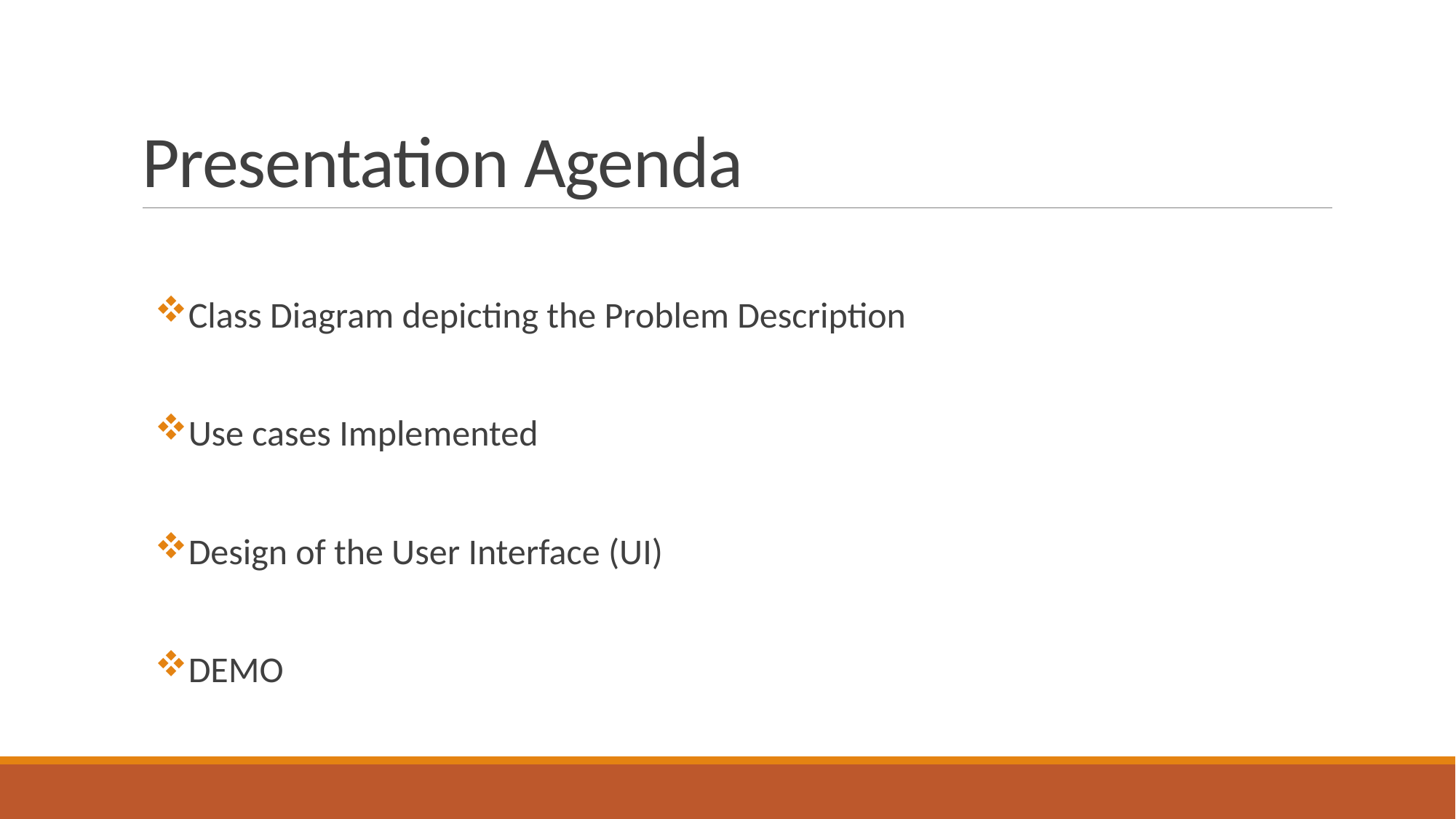

# Presentation Agenda
Class Diagram depicting the Problem Description
Use cases Implemented
Design of the User Interface (UI)
DEMO